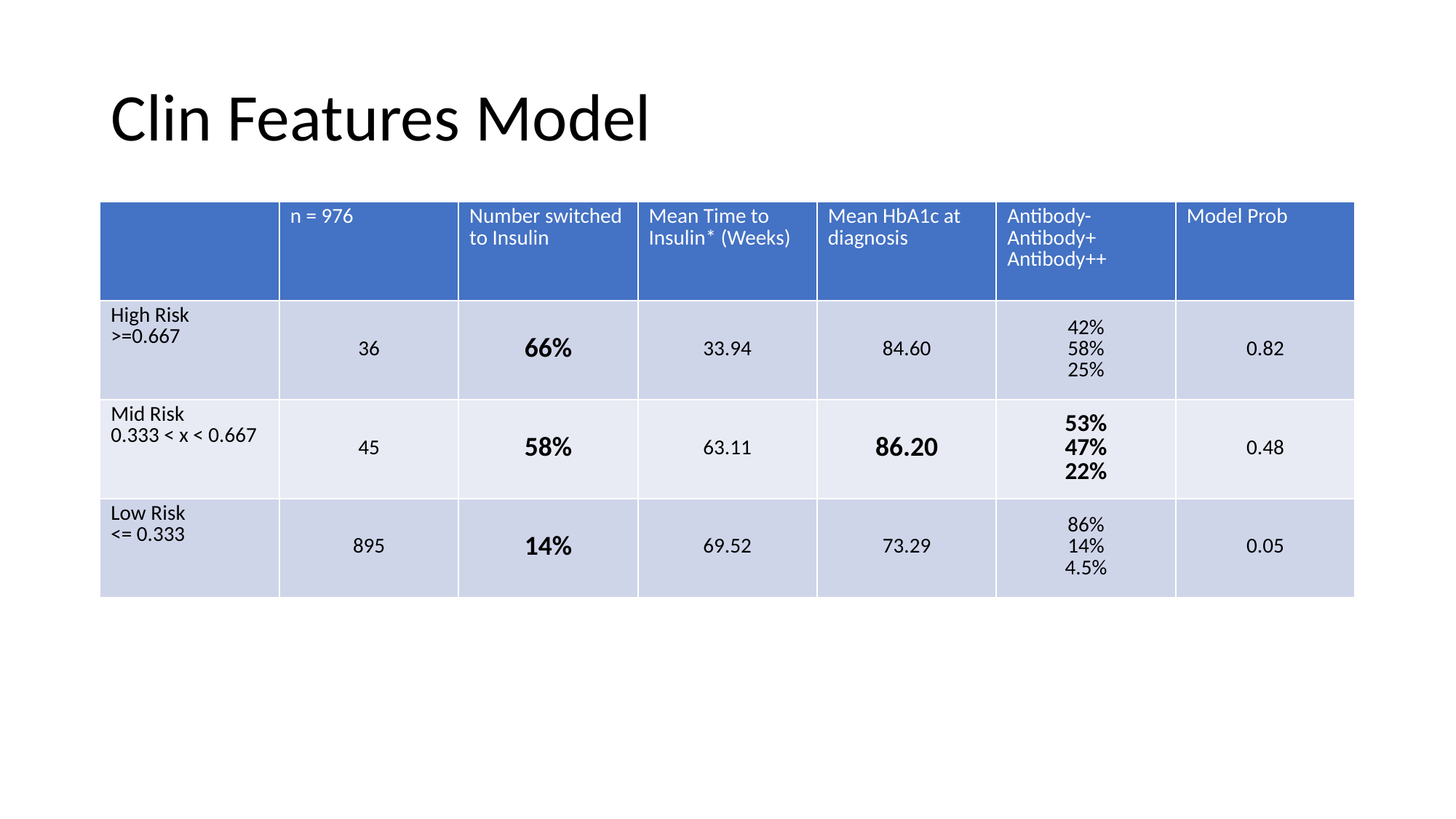

Clin Features Model
|  | n = 976 | Number switched to Insulin | Mean Time to Insulin\* (Weeks) | Mean HbA1c at diagnosis | Antibody- Antibody+ Antibody++ | Model Prob |
| --- | --- | --- | --- | --- | --- | --- |
| High Risk >=0.667 | 36 | 66% | 33.94 | 84.60 | 42% 58% 25% | 0.82 |
| Mid Risk 0.333 < x < 0.667 | 45 | 58% | 63.11 | 86.20 | 53% 47% 22% | 0.48 |
| Low Risk <= 0.333 | 895 | 14% | 69.52 | 73.29 | 86% 14% 4.5% | 0.05 |